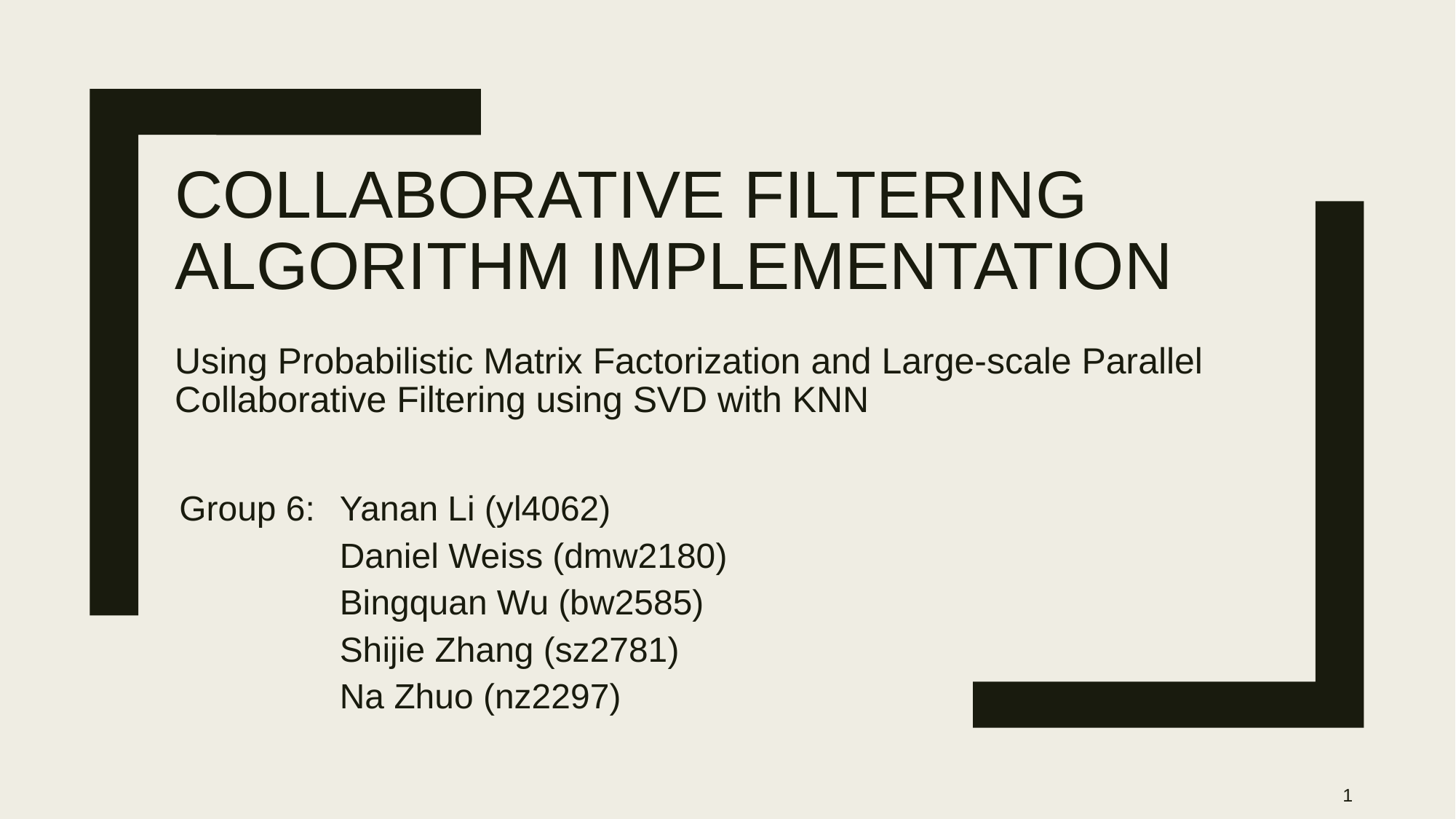

# COLLABORATIVE FILTERING ALGORITHM IMPLEMENTATION Using Probabilistic Matrix Factorization and Large-scale Parallel Collaborative Filtering using SVD with KNN
      Group 6:	Yanan Li (yl4062)
		Daniel Weiss (dmw2180)
		Bingquan Wu (bw2585)
		Shijie Zhang (sz2781)
		Na Zhuo (nz2297)
1